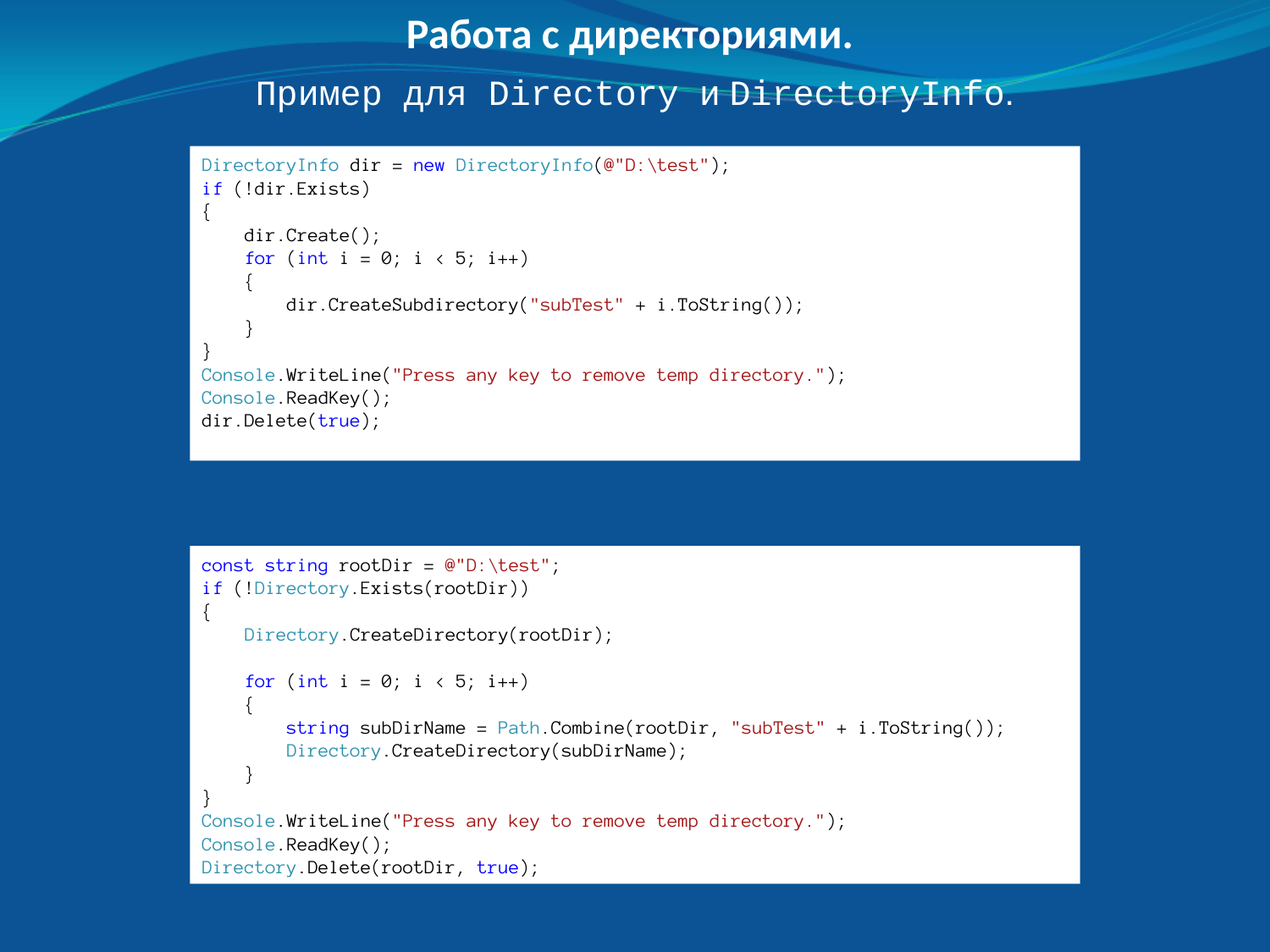

Работа с директориями.
Пример для Directory и DirectoryInfo.
DirectoryInfo dir = new DirectoryInfo(@"D:\test");
if (!dir.Exists)
{
    dir.Create();
    for (int i = 0; i < 5; i++)
    {
        dir.CreateSubdirectory("subTest" + i.ToString());
    }
}
Console.WriteLine("Press any key to remove temp directory.");
Console.ReadKey();
dir.Delete(true);

const string rootDir = @"D:\test";
if (!Directory.Exists(rootDir))
{
    Directory.CreateDirectory(rootDir);

    for (int i = 0; i < 5; i++)
    {
        string subDirName = Path.Combine(rootDir, "subTest" + i.ToString());
        Directory.CreateDirectory(subDirName);
    }
}
Console.WriteLine("Press any key to remove temp directory.");
Console.ReadKey();
Directory.Delete(rootDir, true);